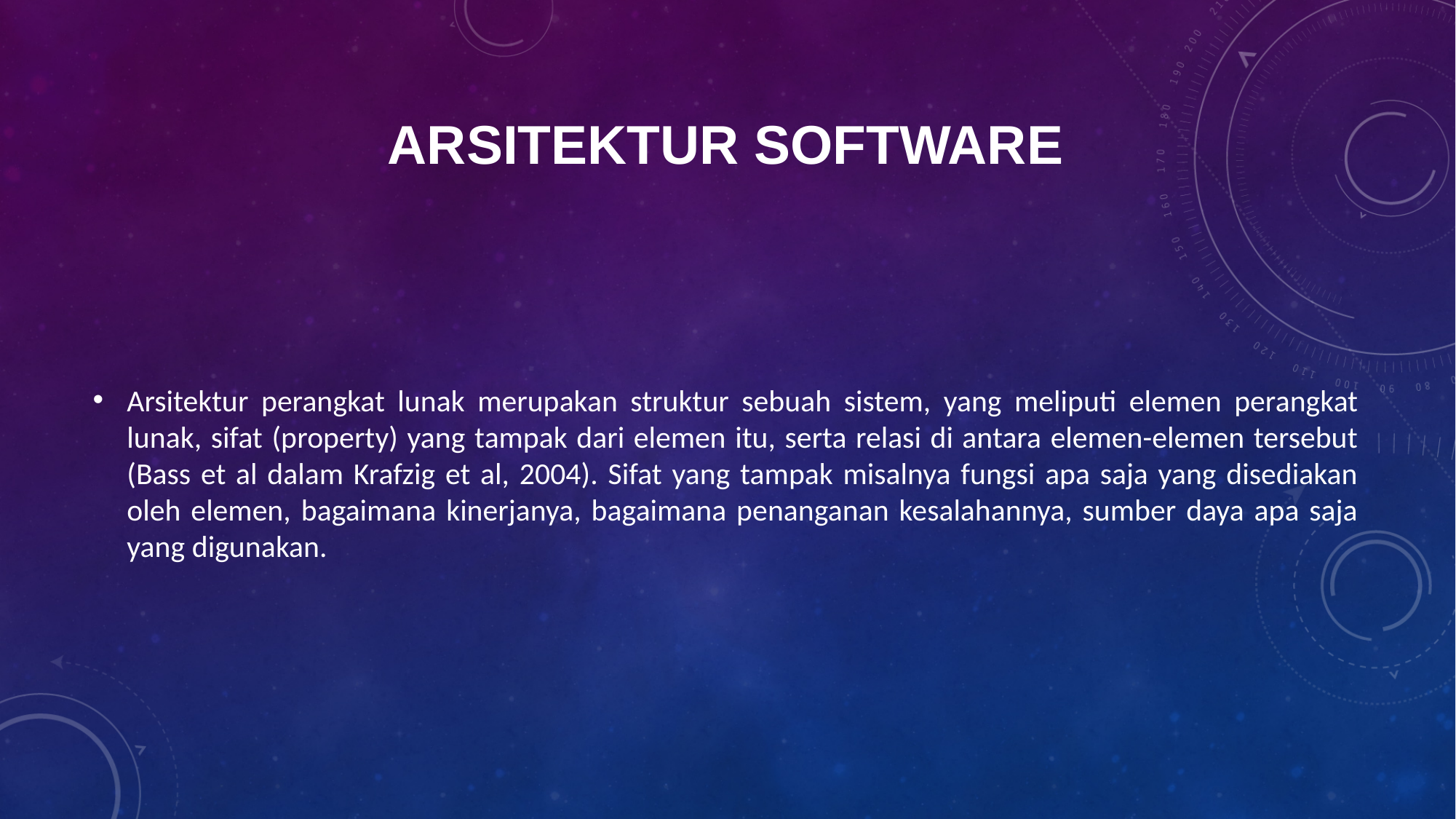

# arsitektur software
Arsitektur perangkat lunak merupakan struktur sebuah sistem, yang meliputi elemen perangkat lunak, sifat (property) yang tampak dari elemen itu, serta relasi di antara elemen-elemen tersebut (Bass et al dalam Krafzig et al, 2004). Sifat yang tampak misalnya fungsi apa saja yang disediakan oleh elemen, bagaimana kinerjanya, bagaimana penanganan kesalahannya, sumber daya apa saja yang digunakan.